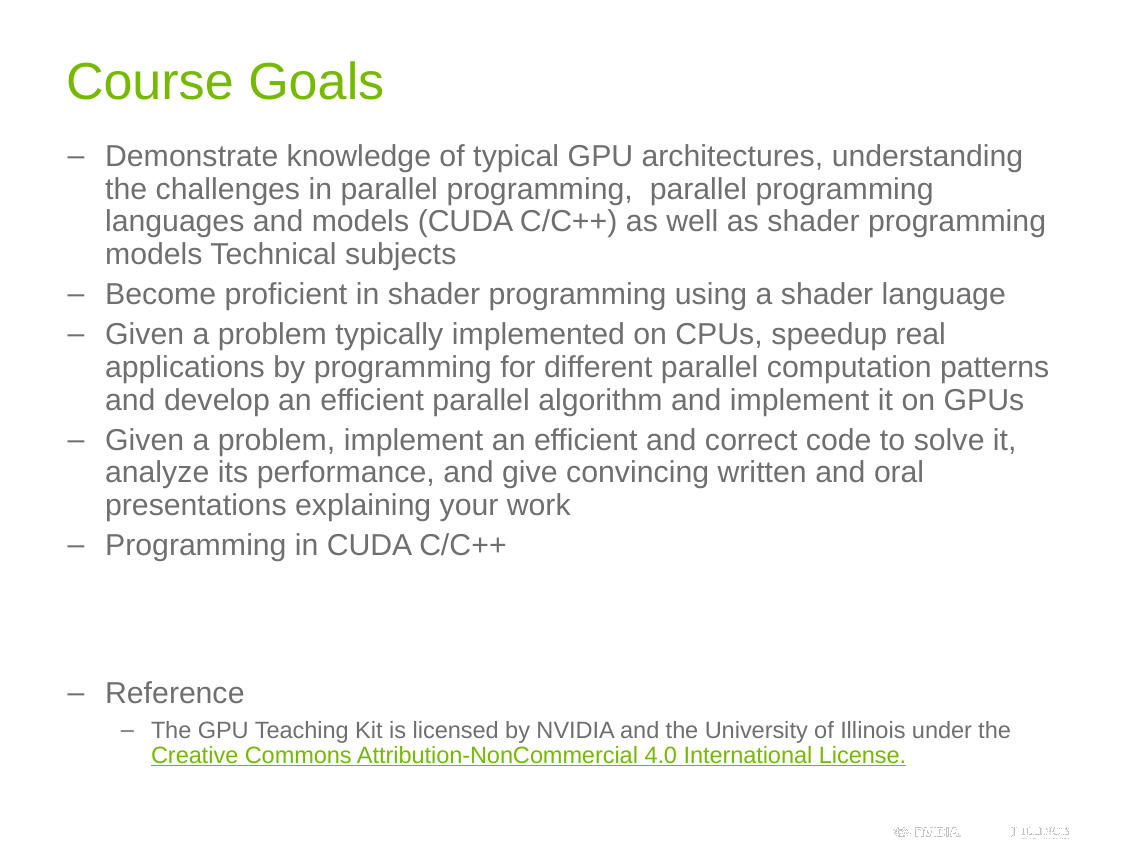

# Course Goals
Demonstrate knowledge of typical GPU architectures, understanding the challenges in parallel programming,  parallel programming languages and models (CUDA C/C++) as well as shader programming models Technical subjects
Become proficient in shader programming using a shader language
Given a problem typically implemented on CPUs, speedup real applications by programming for different parallel computation patterns and develop an efficient parallel algorithm and implement it on GPUs
Given a problem, implement an efficient and correct code to solve it, analyze its performance, and give convincing written and oral presentations explaining your work
Programming in CUDA C/C++

Reference
The GPU Teaching Kit is licensed by NVIDIA and the University of Illinois under the Creative Commons Attribution-NonCommercial 4.0 International License.

2